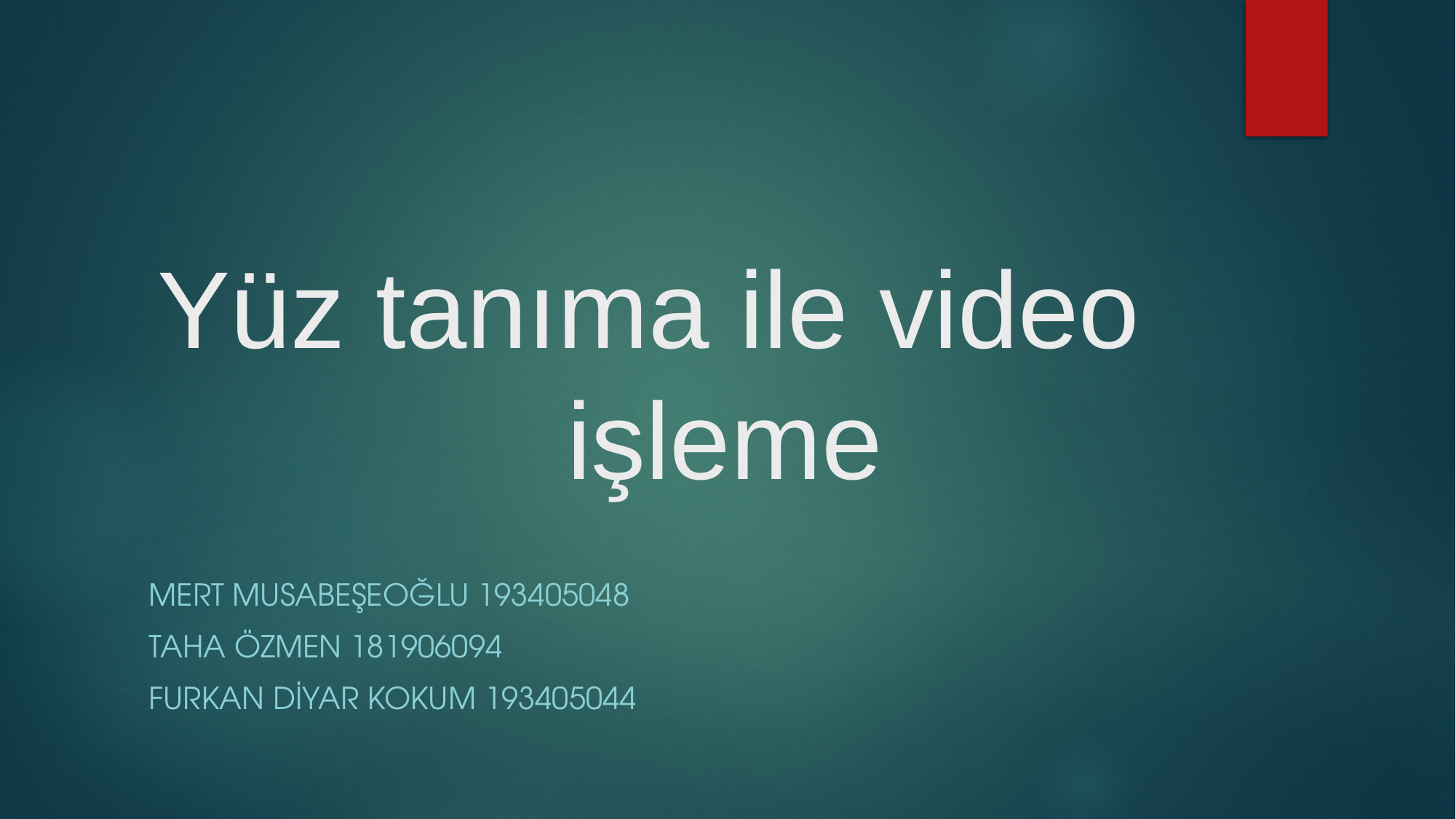

# Yüz tanıma ile video      işleme
Mert Musabeşeoğlu 193405048
Taha özmen 181906094
Furkan diyar kokum 193405044